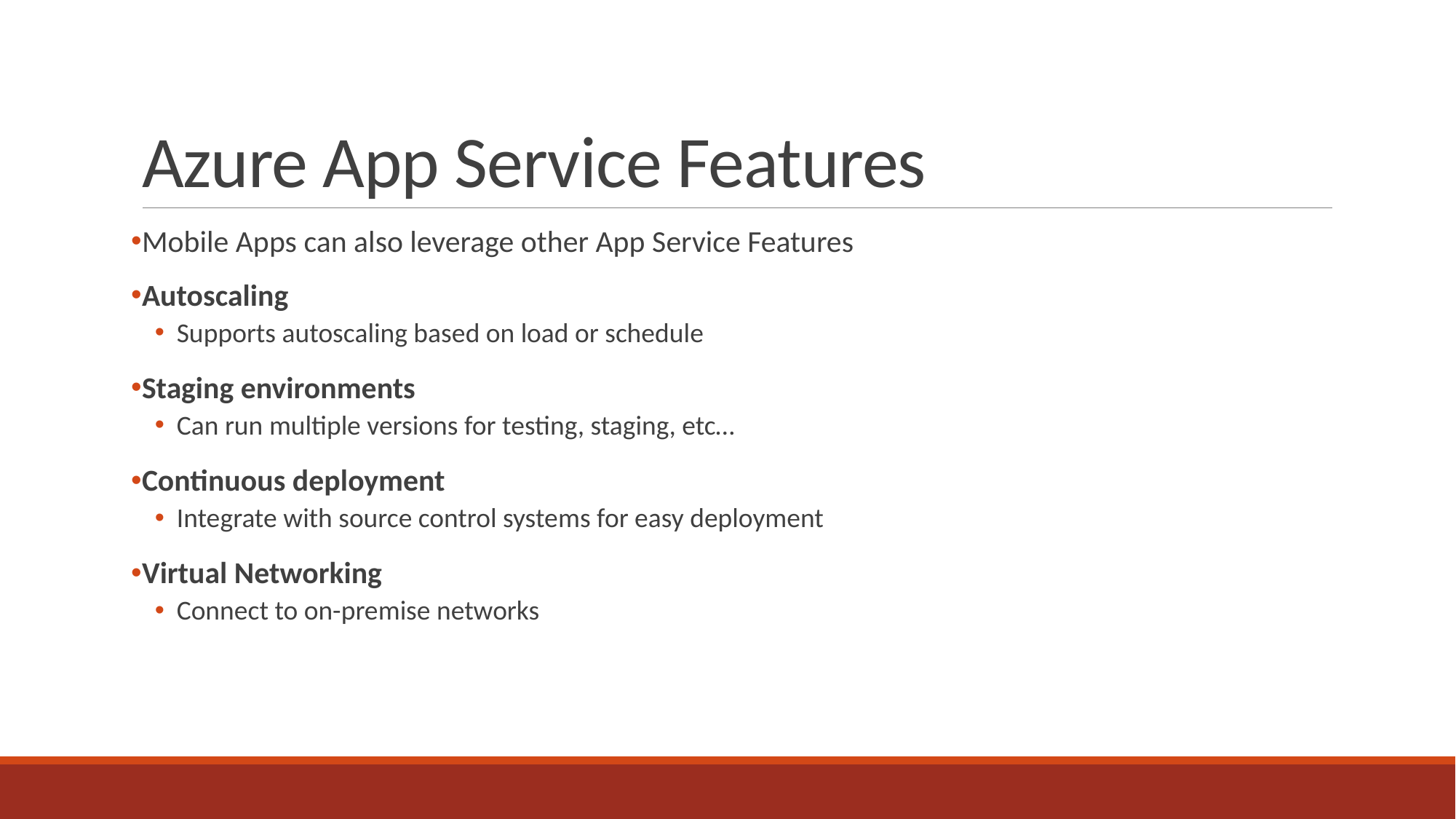

# Azure App Service Features
Mobile Apps can also leverage other App Service Features
Autoscaling
Supports autoscaling based on load or schedule
Staging environments
Can run multiple versions for testing, staging, etc…
Continuous deployment
Integrate with source control systems for easy deployment
Virtual Networking
Connect to on-premise networks